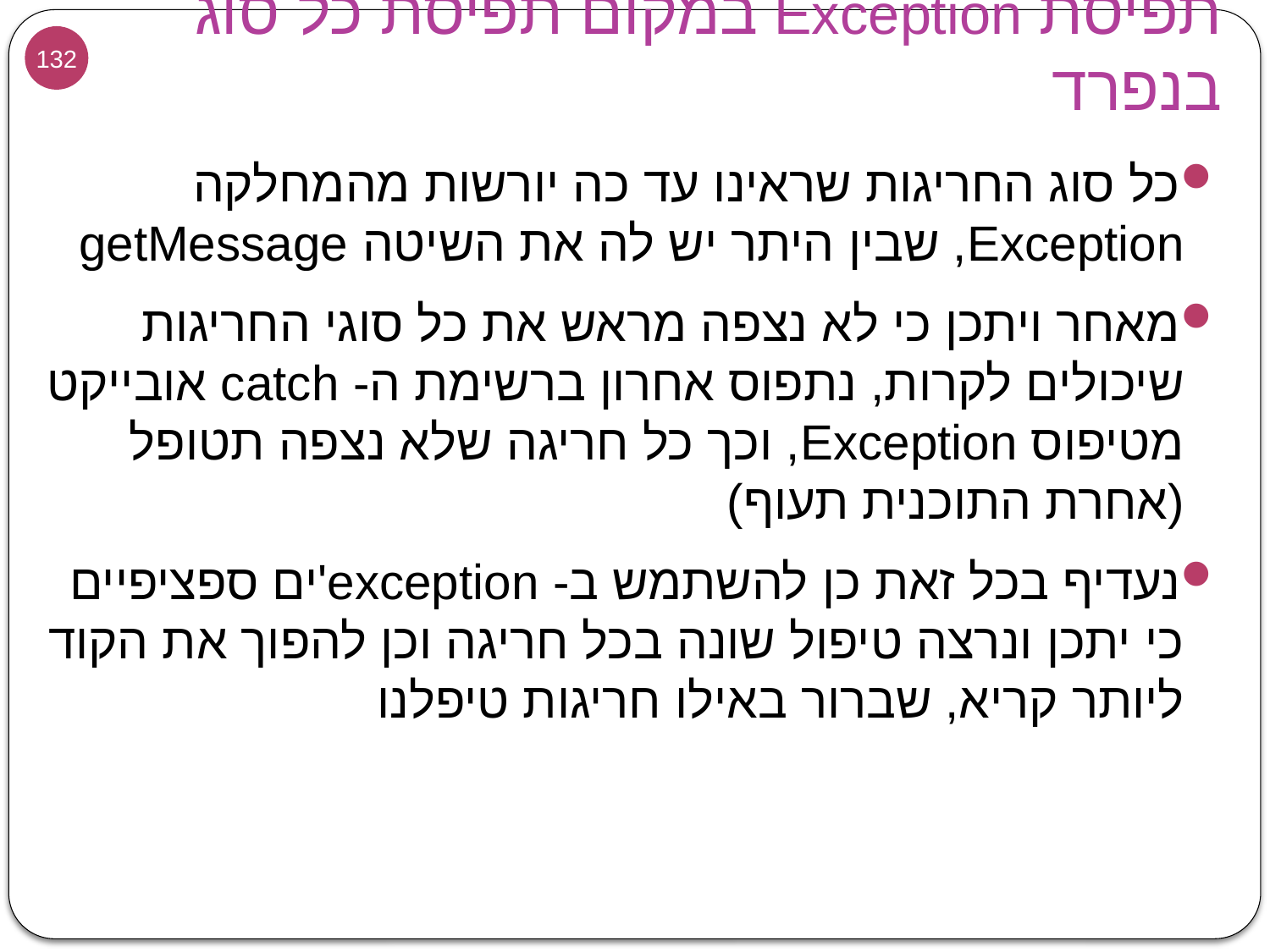

132
# תפיסת Exception במקום תפיסת כל סוג בנפרד
כל סוג החריגות שראינו עד כה יורשות מהמחלקה Exception, שבין היתר יש לה את השיטה getMessage
מאחר ויתכן כי לא נצפה מראש את כל סוגי החריגות שיכולים לקרות, נתפוס אחרון ברשימת ה- catch אובייקט מטיפוס Exception, וכך כל חריגה שלא נצפה תטופל (אחרת התוכנית תעוף)
נעדיף בכל זאת כן להשתמש ב- exception'ים ספציפיים כי יתכן ונרצה טיפול שונה בכל חריגה וכן להפוך את הקוד ליותר קריא, שברור באילו חריגות טיפלנו